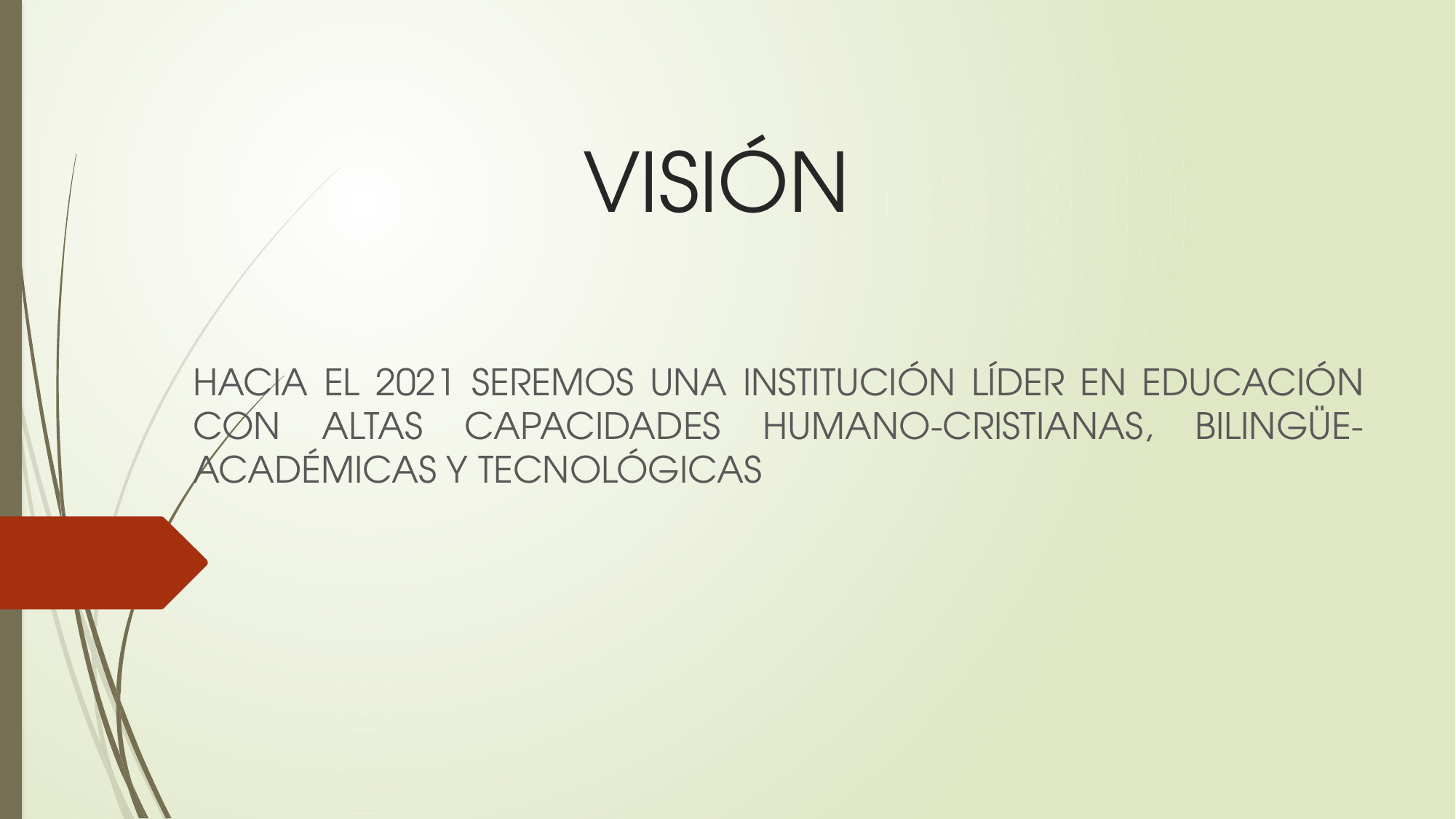

# VISIÓN
HACIA EL 2021 SEREMOS UNA INSTITUCIÓN LÍDER EN EDUCACIÓN CON ALTAS CAPACIDADES HUMANO-CRISTIANAS, BILINGÜE-ACADÉMICAS Y TECNOLÓGICAS